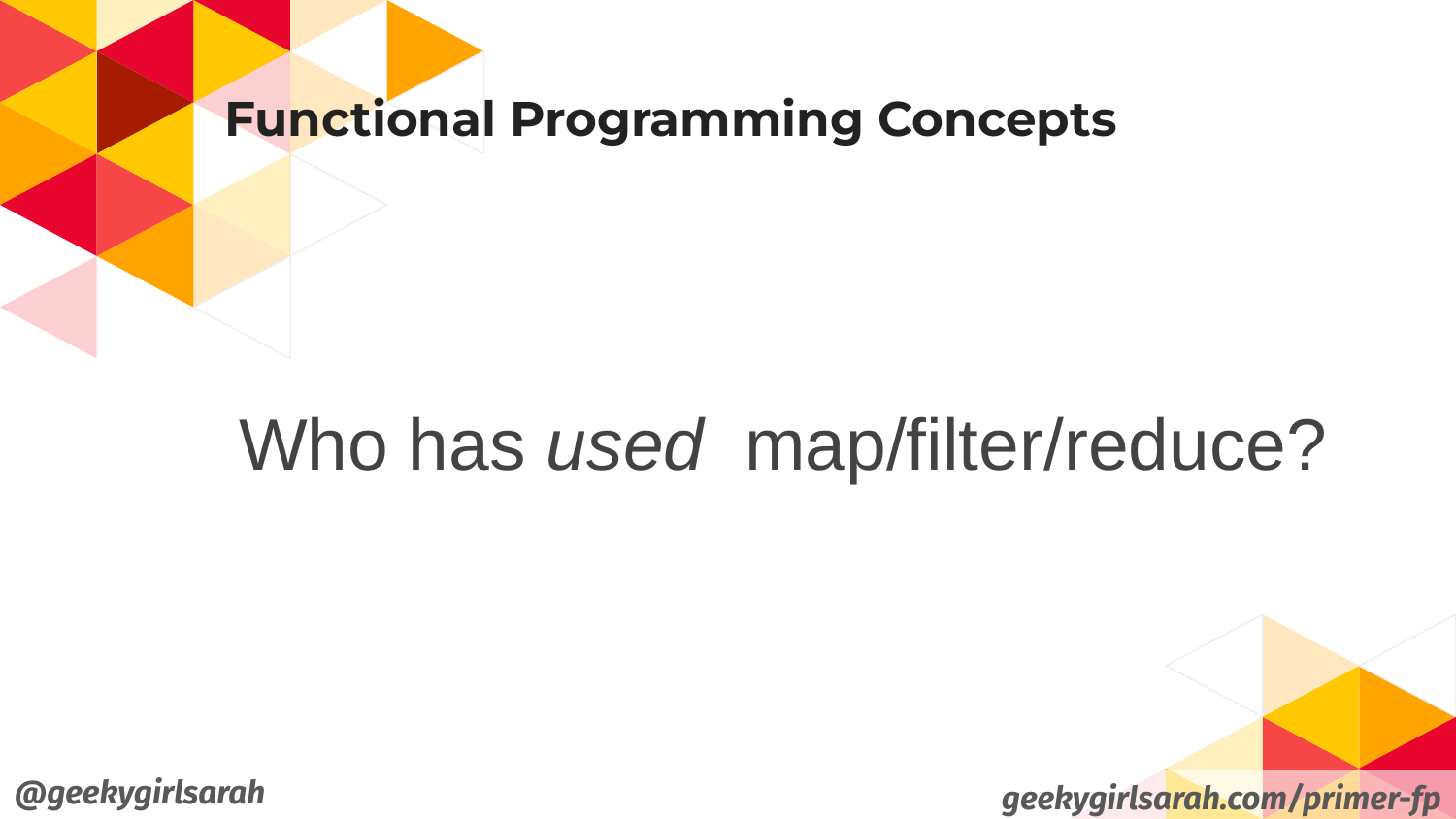

# Functional Programming Concepts

Who has used  map/filter/reduce?